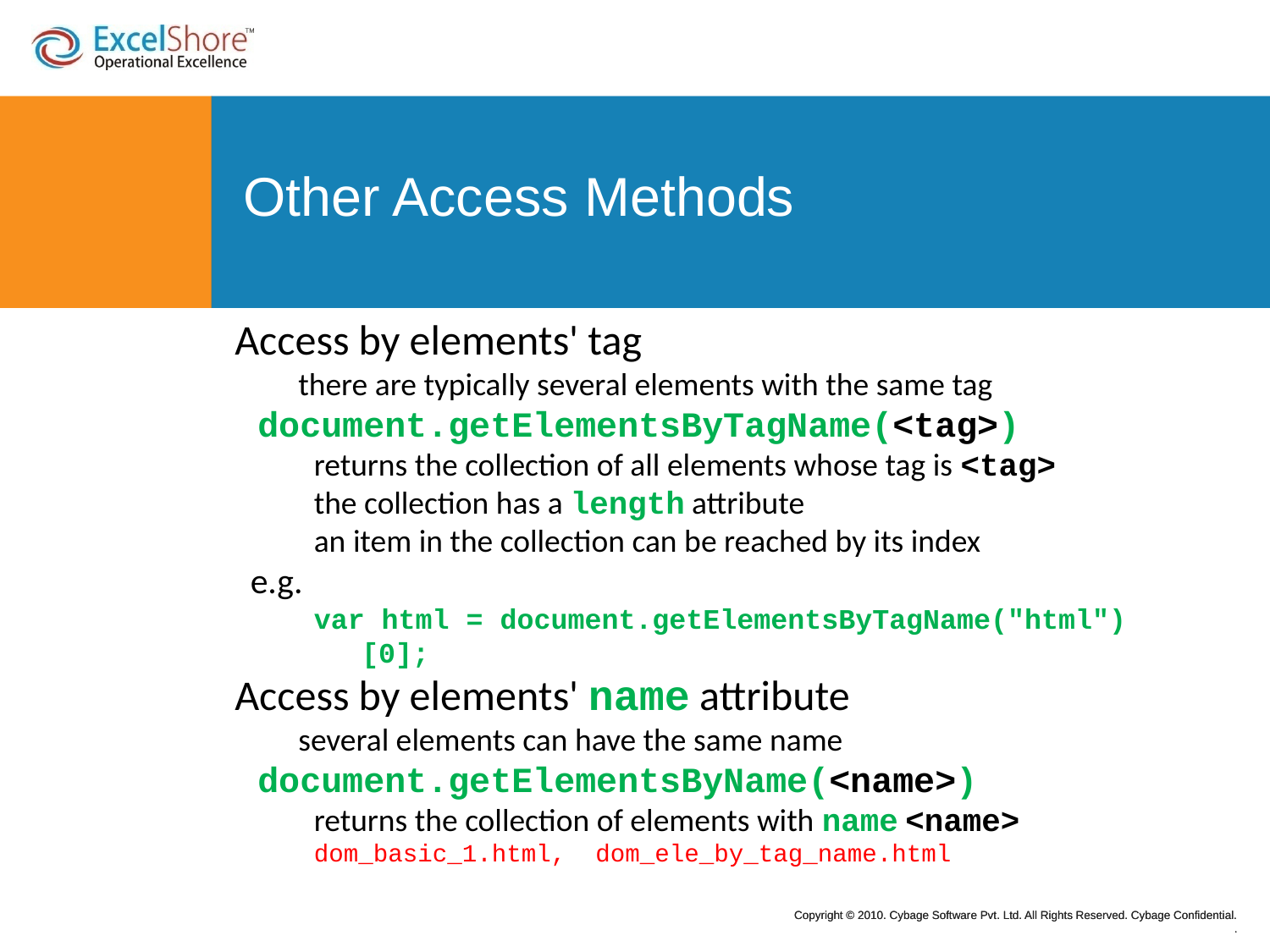

# Other Access Methods
Access by elements' tag
there are typically several elements with the same tag
 document.getElementsByTagName(<tag>)
returns the collection of all elements whose tag is <tag>
the collection has a length attribute
an item in the collection can be reached by its index
e.g.
var html = document.getElementsByTagName("html")[0];
Access by elements' name attribute
several elements can have the same name
 document.getElementsByName(<name>)
returns the collection of elements with name <name>
dom_basic_1.html,  dom_ele_by_tag_name.html